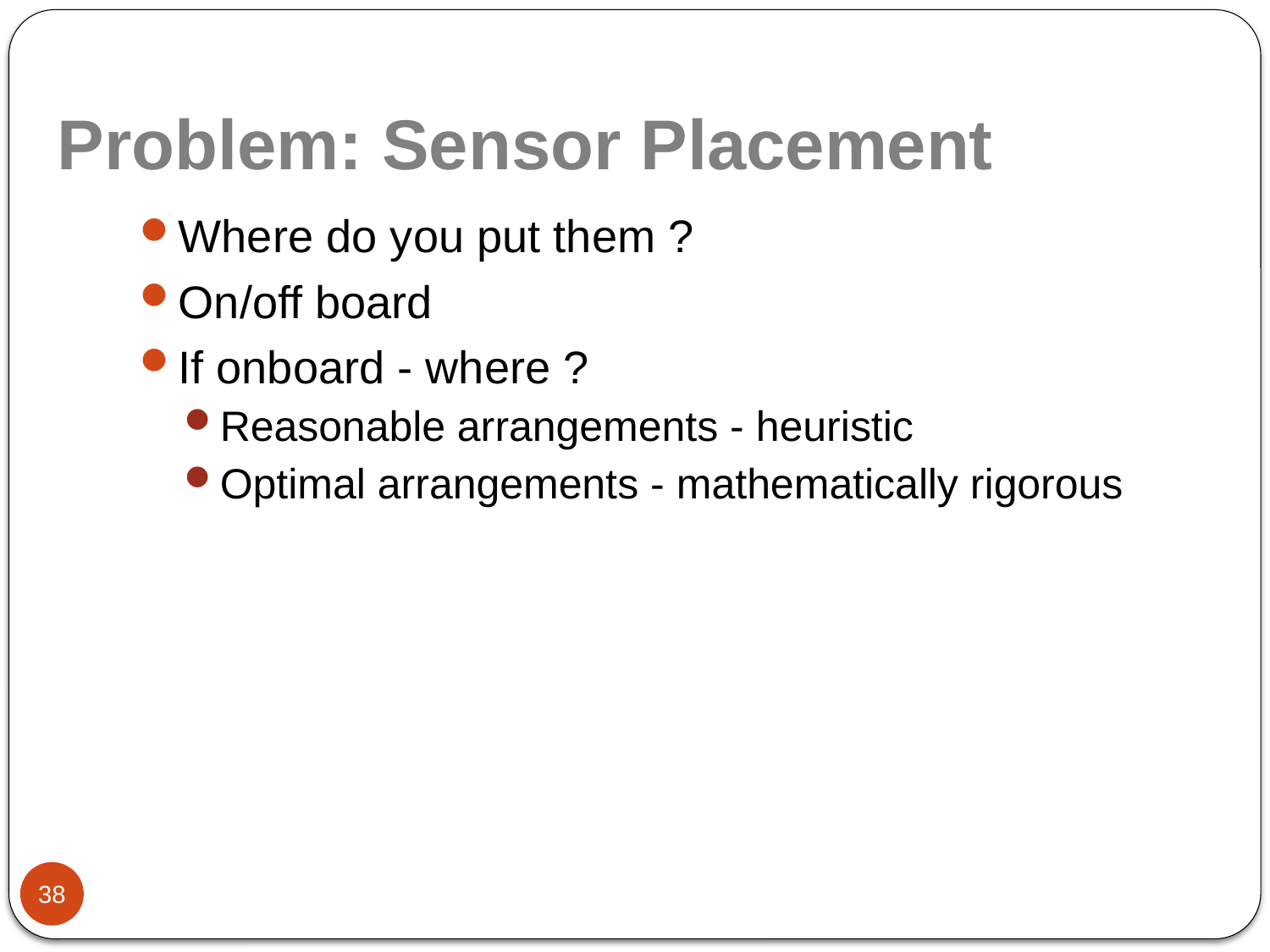

# Problem: Sensor Placement
Where do you put them ?
On/off board
If onboard - where ?
Reasonable arrangements - heuristic
Optimal arrangements - mathematically rigorous
38